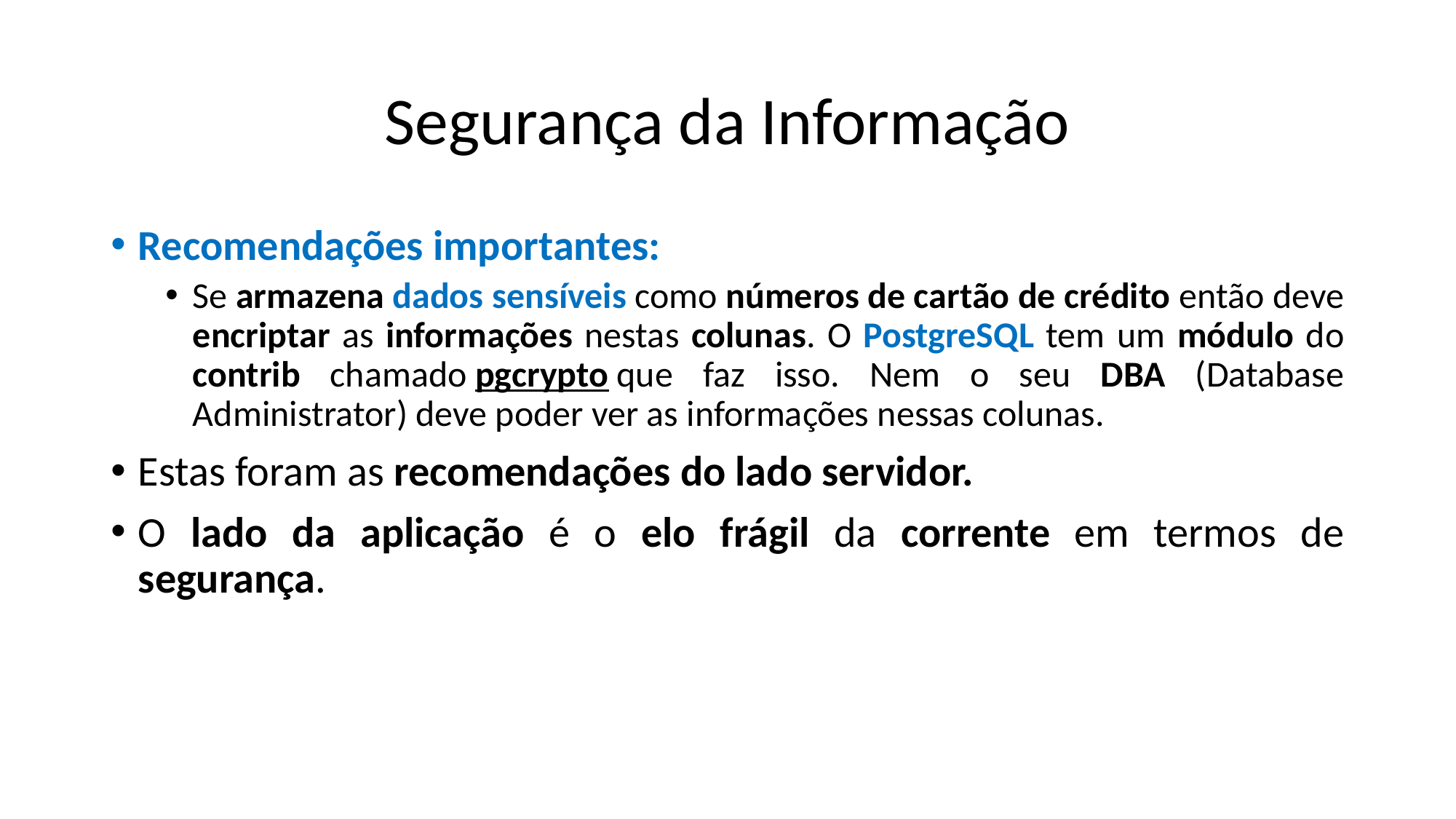

# Segurança da Informação
Recomendações importantes:
Se armazena dados sensíveis como números de cartão de crédito então deve encriptar as informações nestas colunas. O PostgreSQL tem um módulo do contrib chamado pgcrypto que faz isso. Nem o seu DBA (Database Administrator) deve poder ver as informações nessas colunas.
Estas foram as recomendações do lado servidor.
O lado da aplicação é o elo frágil da corrente em termos de segurança.